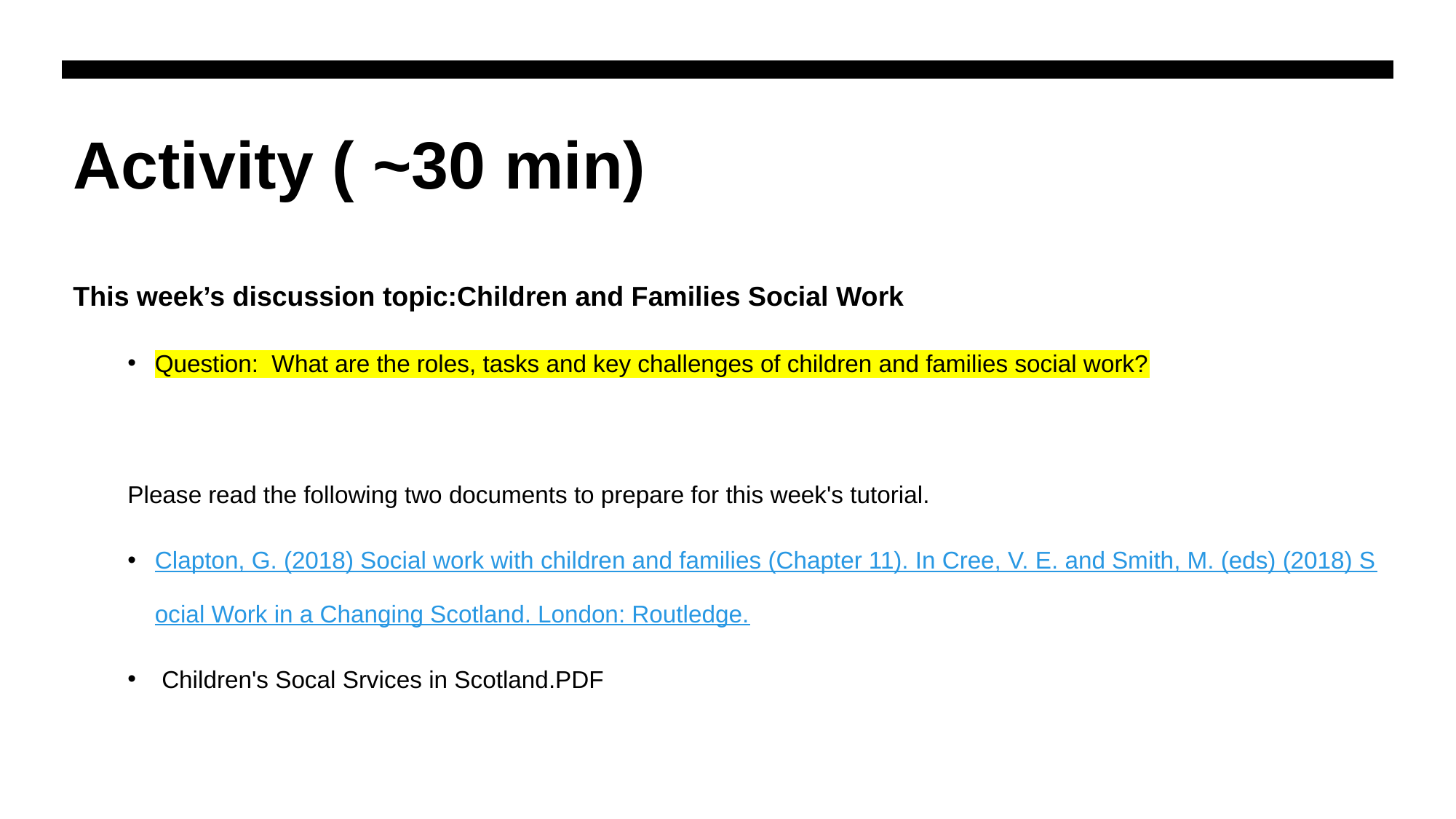

# Activity ( ~30 min)
This week’s discussion topic:Children and Families Social Work
Question:  What are the roles, tasks and key challenges of children and families social work?

Please read the following two documents to prepare for this week's tutorial.
Clapton, G. (2018) Social work with children and families (Chapter 11). In Cree, V. E. and Smith, M. (eds) (2018) Social Work in a Changing Scotland. London: Routledge.
 Children's Socal Srvices in Scotland.PDF